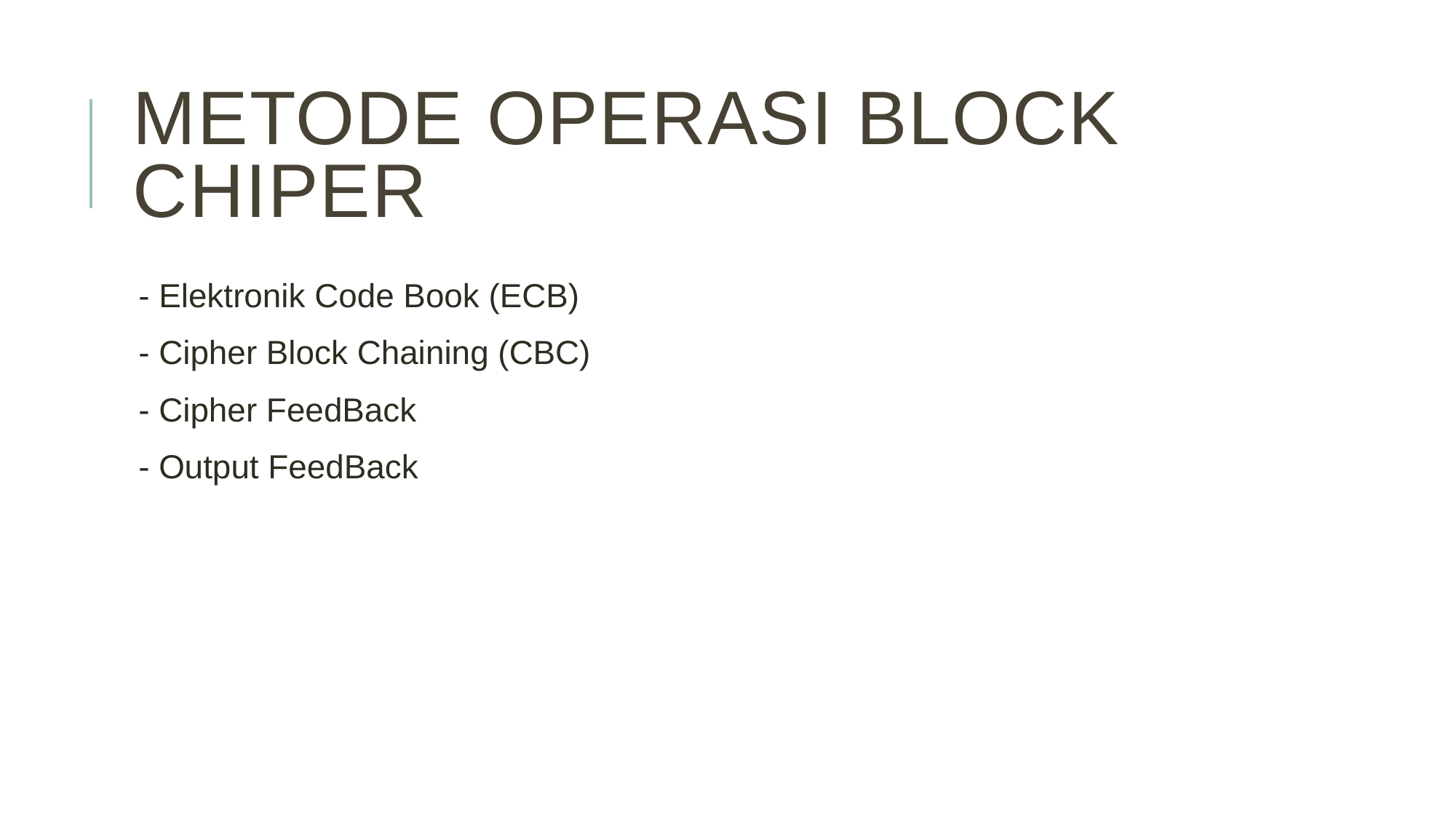

# METODE OPERASI BLOCK CHIPER
- Elektronik Code Book (ECB)
- Cipher Block Chaining (CBC)
- Cipher FeedBack
- Output FeedBack